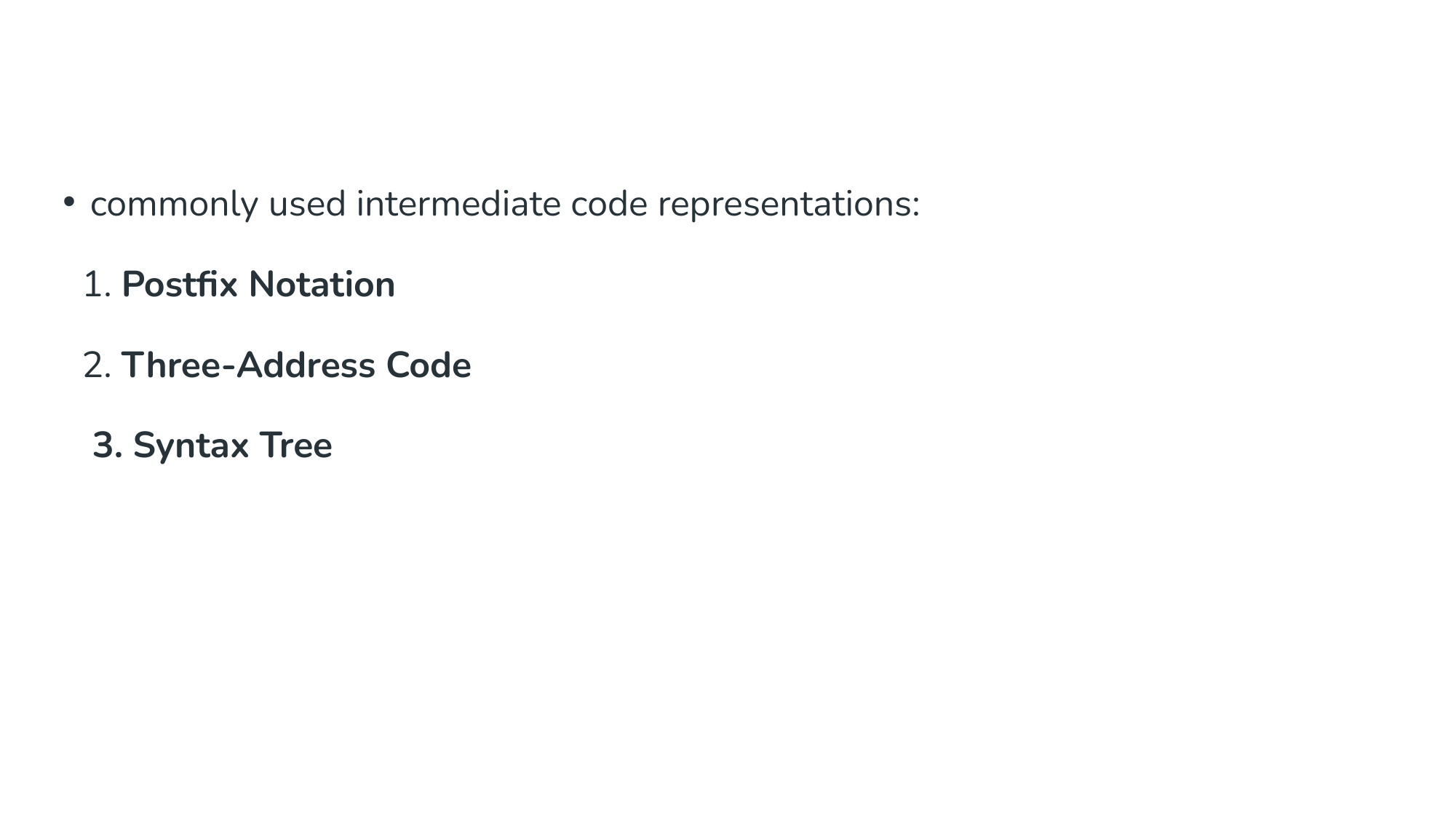

#
commonly used intermediate code representations:
  1. Postfix Notation
  2. Three-Address Code
   3. Syntax Tree